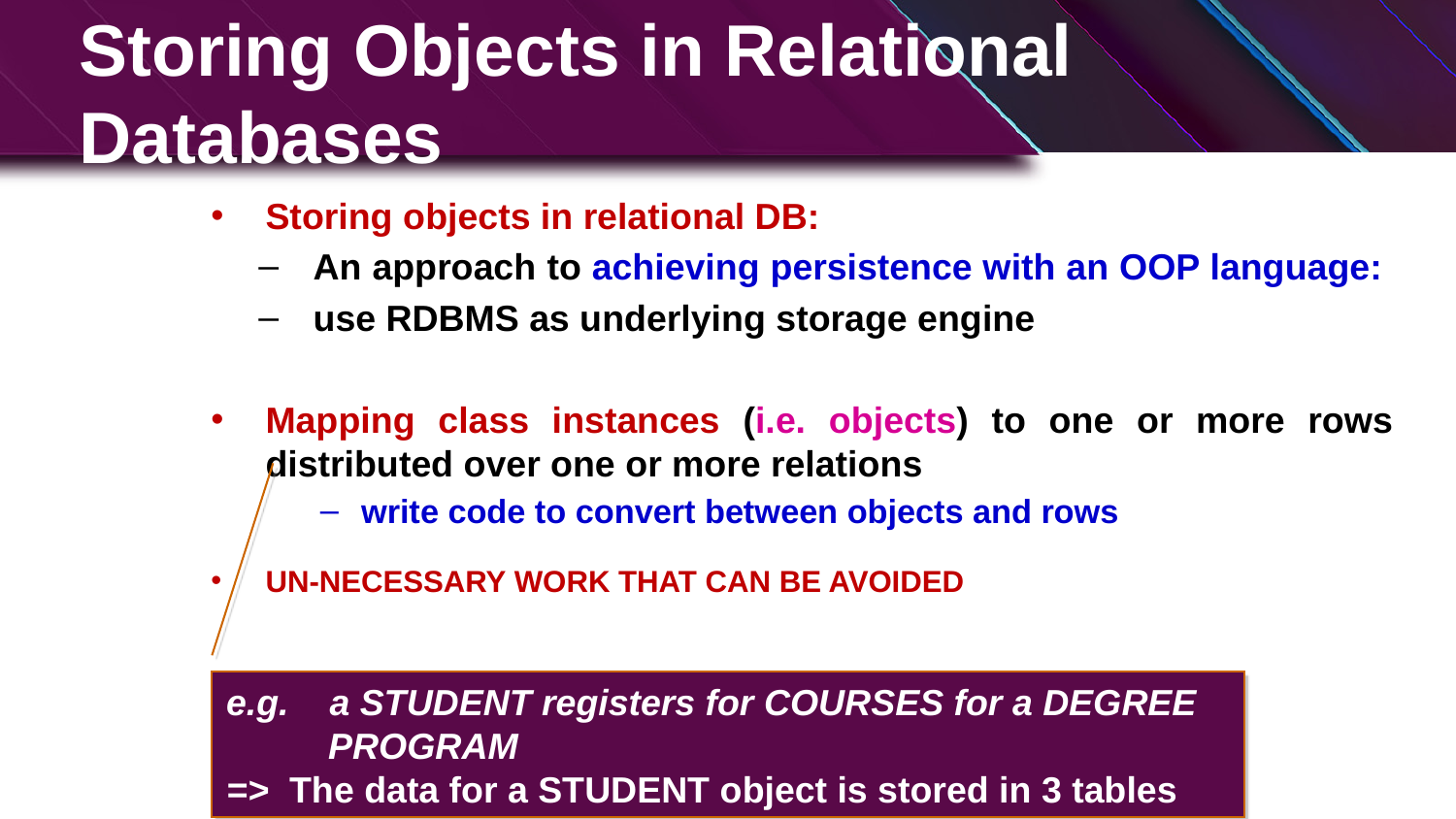

# Storing Objects in Relational Databases
Storing objects in relational DB:
An approach to achieving persistence with an OOP language:
use RDBMS as underlying storage engine

Mapping class instances (i.e. objects) to one or more rows distributed over one or more relations
write code to convert between objects and rows

UN-NECESSARY WORK THAT CAN BE AVOIDED
e.g.    a STUDENT registers for COURSES for a DEGREE
          PROGRAM
=>  The data for a STUDENT object is stored in 3 tables
10
© Pearson Education Limited 1995, 2005